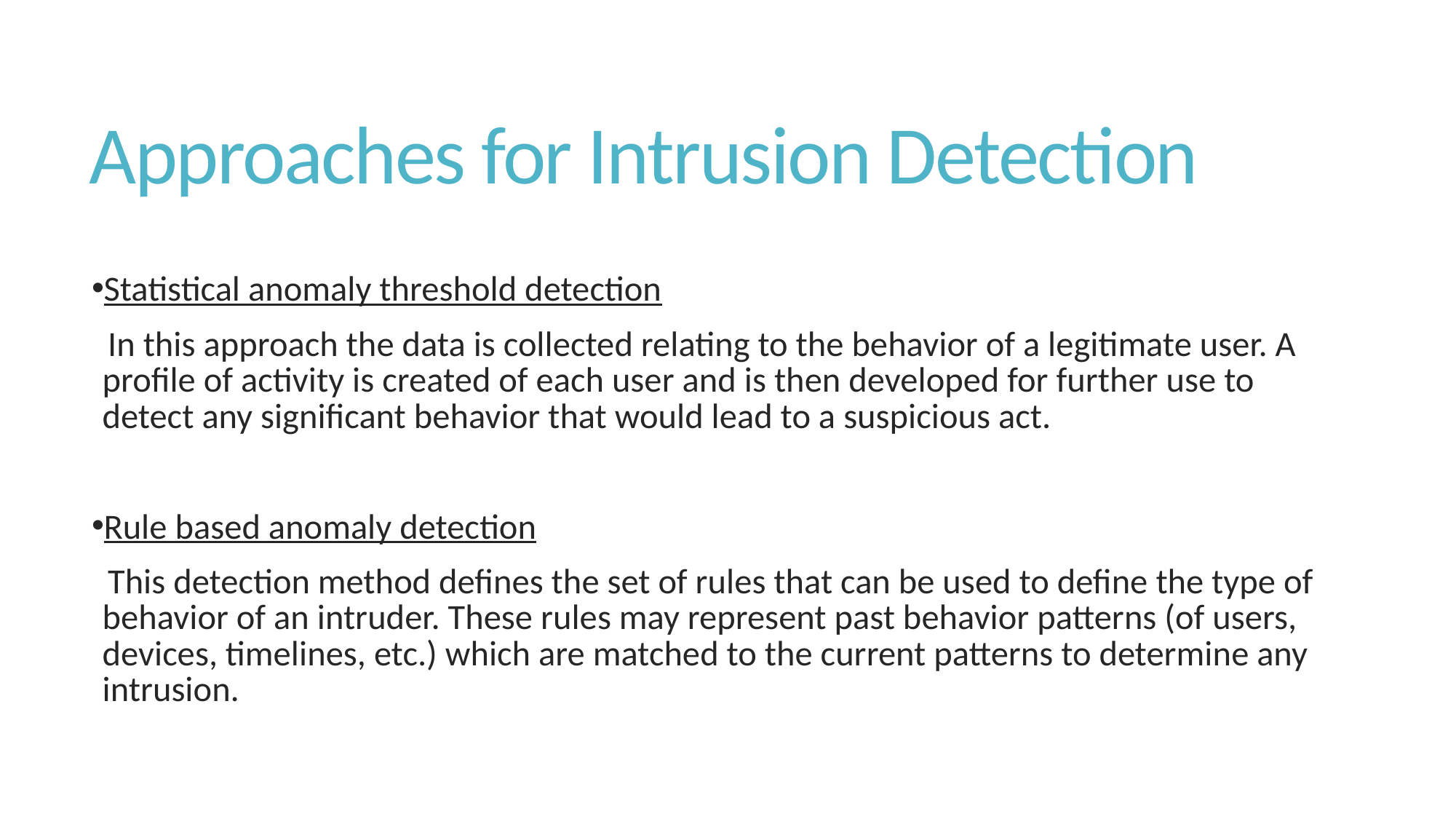

# Approaches for Intrusion Detection
Statistical anomaly threshold detection
  In this approach the data is collected relating to the behavior of a legitimate user. A profile of activity is created of each user and is then developed for further use to detect any significant behavior that would lead to a suspicious act.

Rule based anomaly detection
  This detection method defines the set of rules that can be used to define the type of behavior of an intruder. These rules may represent past behavior patterns (of users, devices, timelines, etc.) which are matched to the current patterns to determine any intrusion.